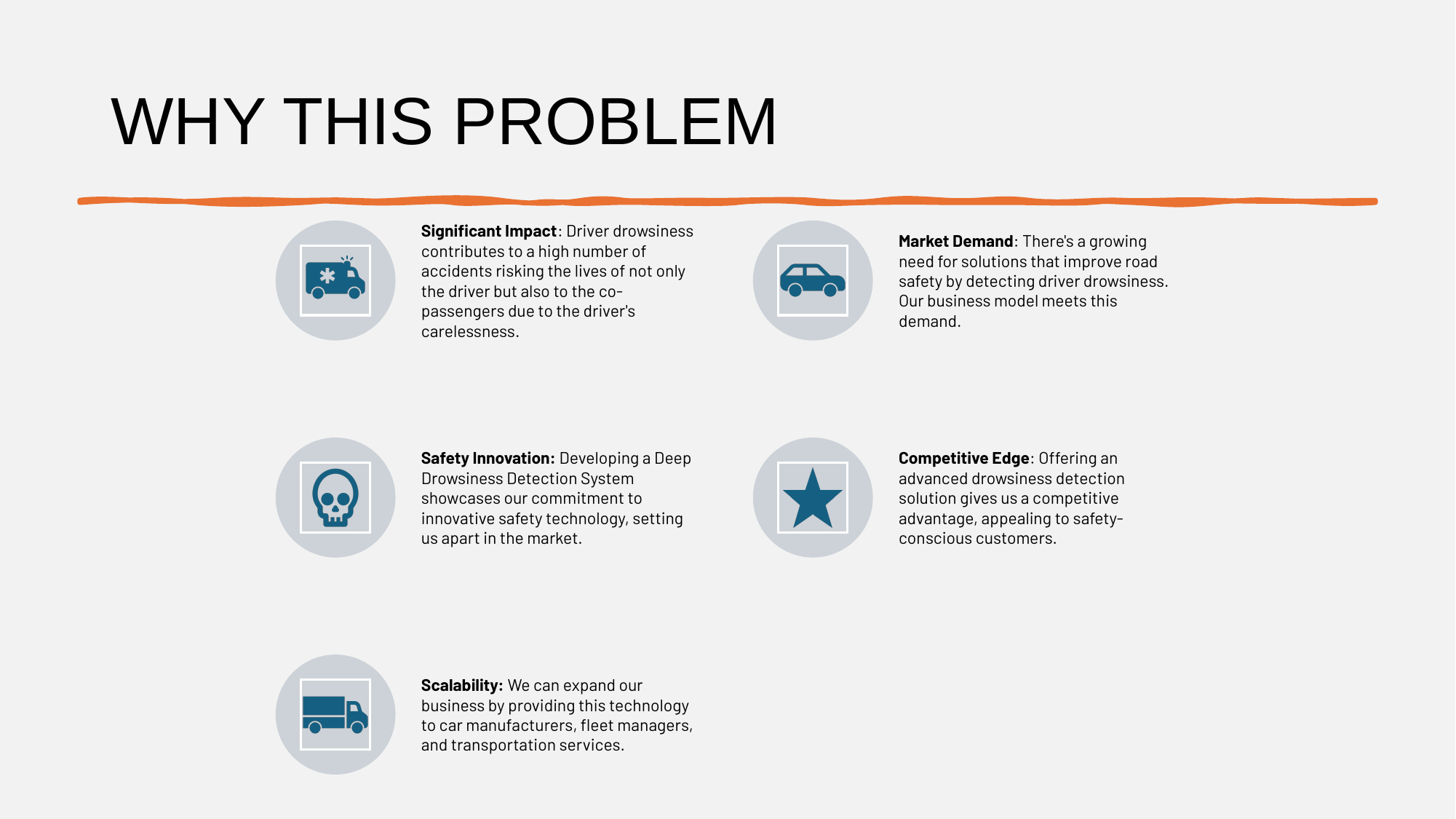

# WHY THIS PROBLEM

Significant Impact: Driver drowsiness contributes to a high number of accidents risking the lives of not only the driver but also to the co-passengers due to the driver's carelessness.
Market Demand: There's a growing need for solutions that improve road safety by detecting driver drowsiness. Our business model meets this demand.
Safety Innovation: Developing a Deep Drowsiness Detection System showcases our commitment to innovative safety technology, setting us apart in the market.
Competitive Edge: Offering an advanced drowsiness detection solution gives us a competitive advantage, appealing to safety-conscious customers.
Scalability: We can expand our business by providing this technology to car manufacturers, fleet managers, and transportation services.

5